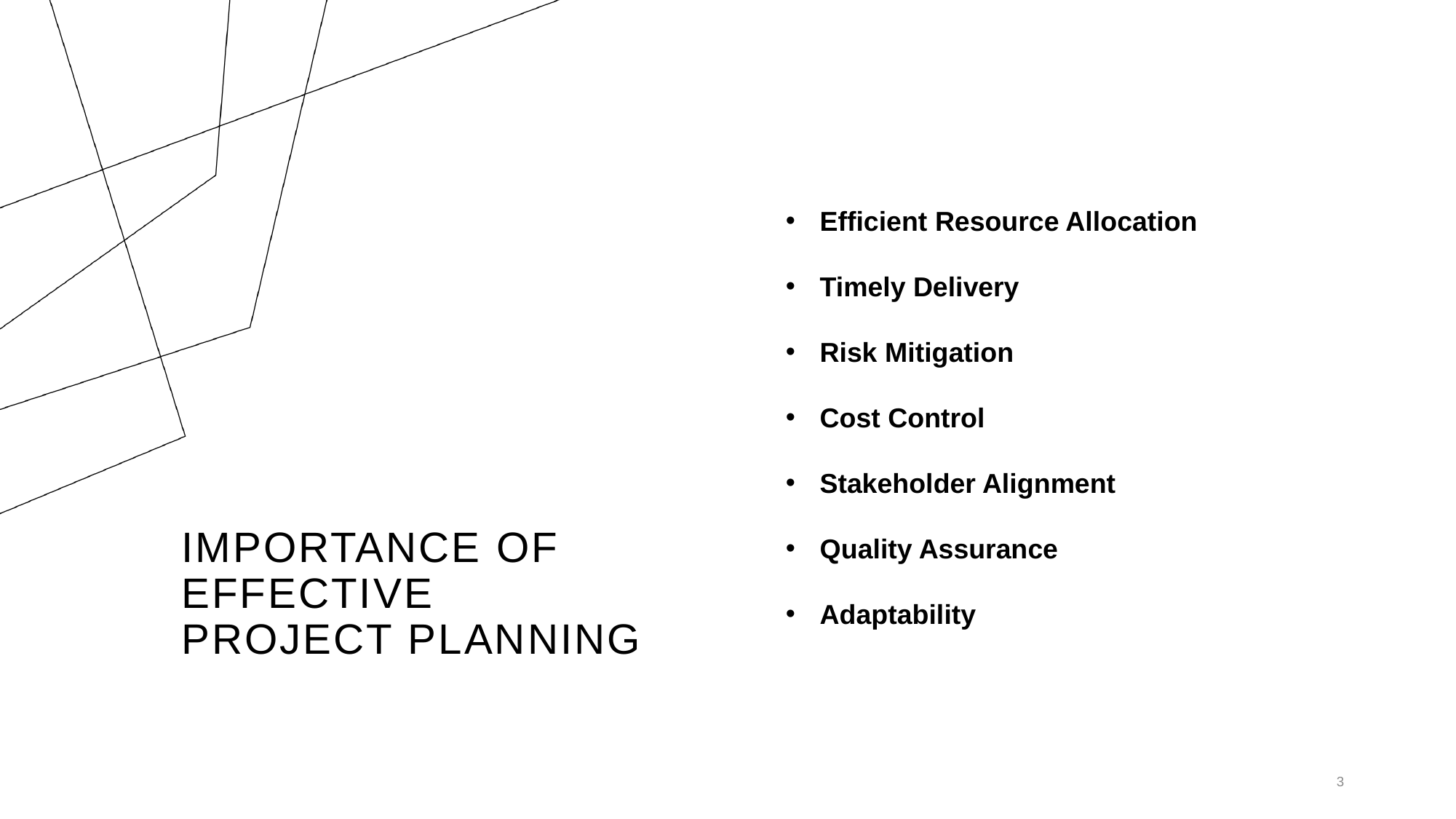

Efficient Resource Allocation
Timely Delivery
Risk Mitigation
Cost Control
Stakeholder Alignment
Quality Assurance
Adaptability
# IMPORTANCE of effective Project Planning
3